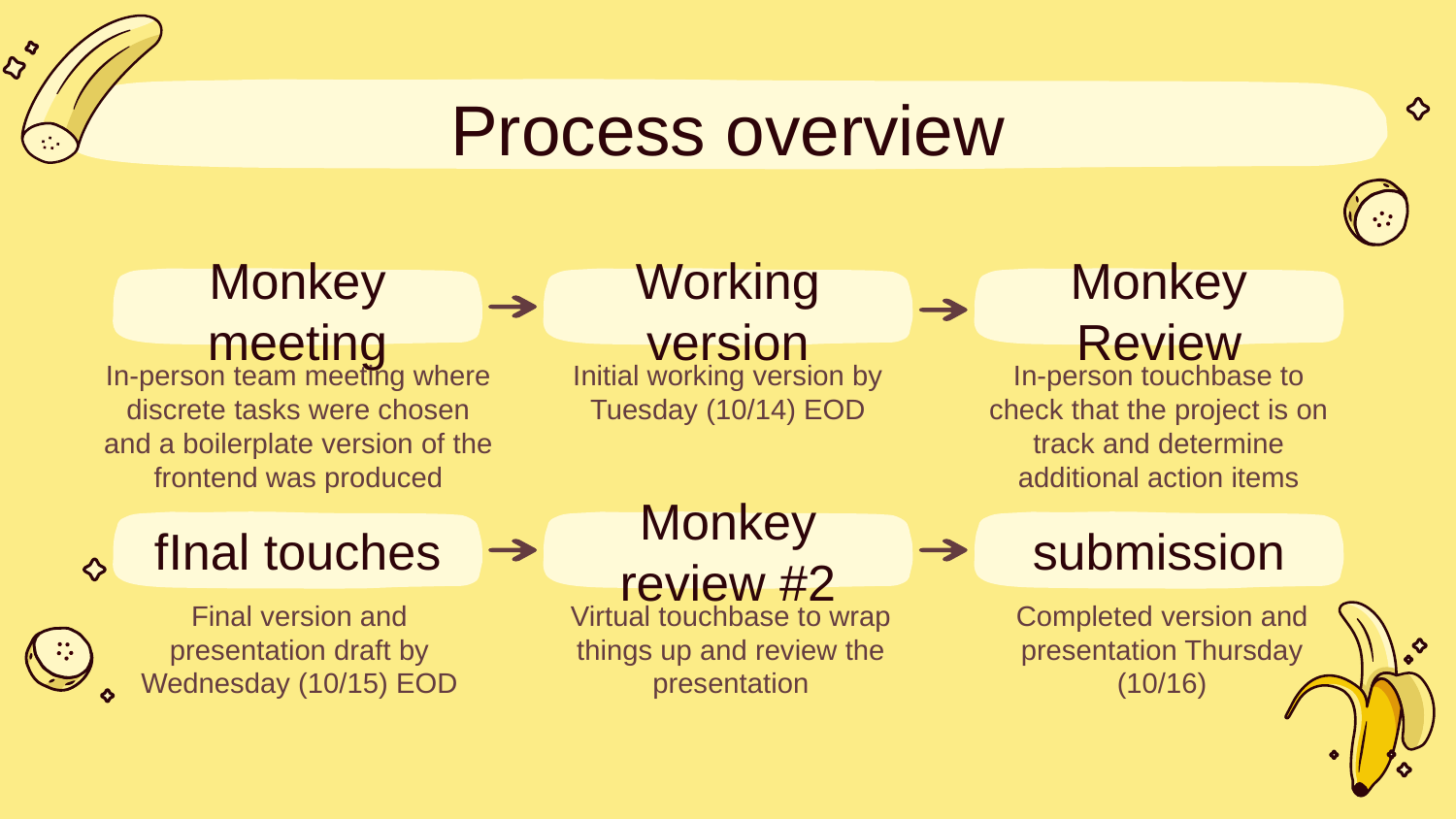

# Process overview

Monkey meeting
Working version
Monkey Review

In-person team meeting where discrete tasks were chosen and a boilerplate version of the frontend was produced
Initial working version by Tuesday (10/14) EOD
In-person touchbase to check that the project is on track and determine additional action items
fInal touches
Monkey review #2
submission

Final version and presentation draft by Wednesday (10/15) EOD
Virtual touchbase to wrap things up and review the presentation
Completed version and presentation Thursday (10/16)